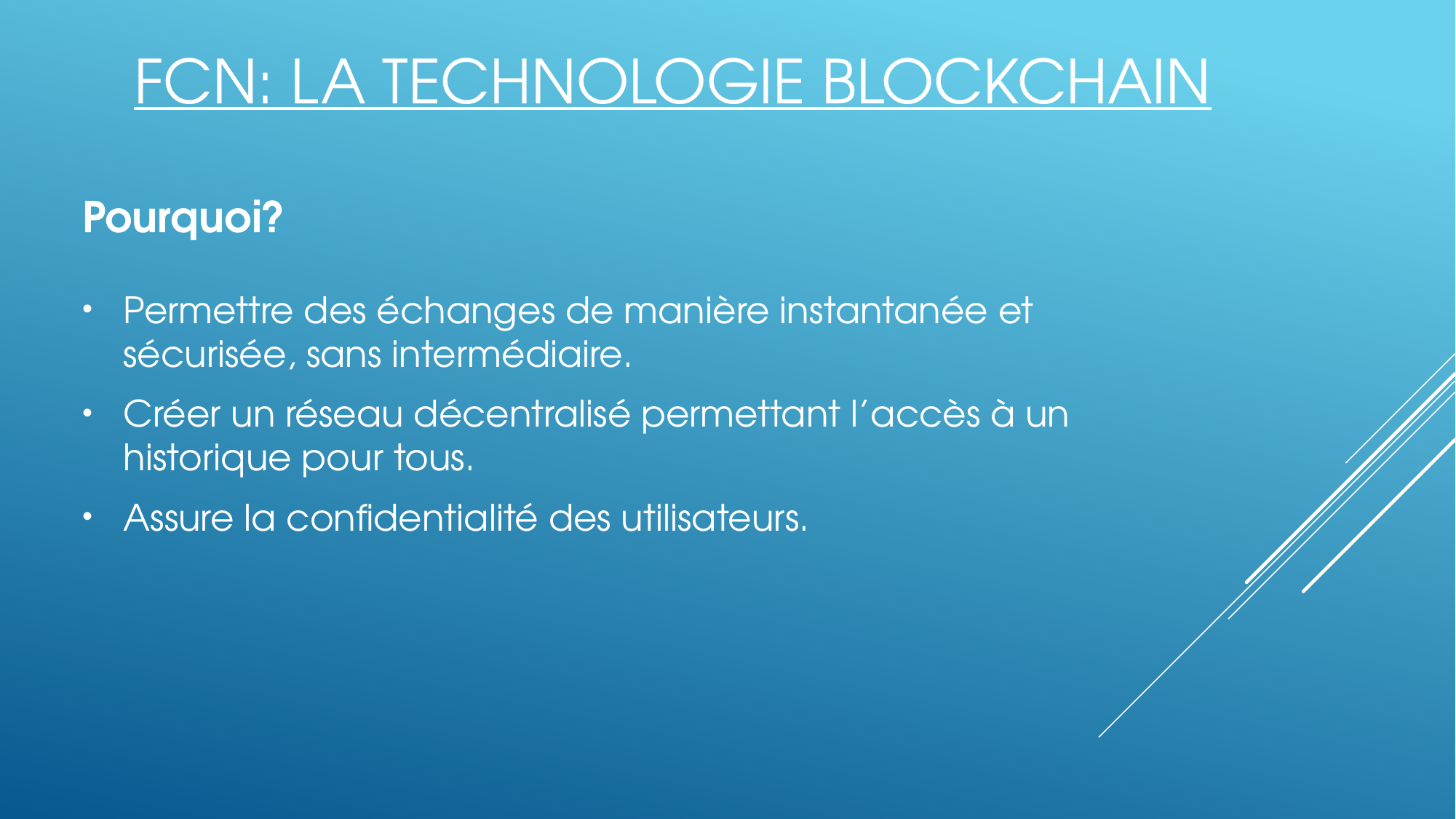

# FCN: La technologie blockchain

Pourquoi?
Permettre des échanges de manière instantanée et sécurisée, sans intermédiaire.
Créer un réseau décentralisé permettant l’accès à un historique pour tous.
Assure la confidentialité des utilisateurs.